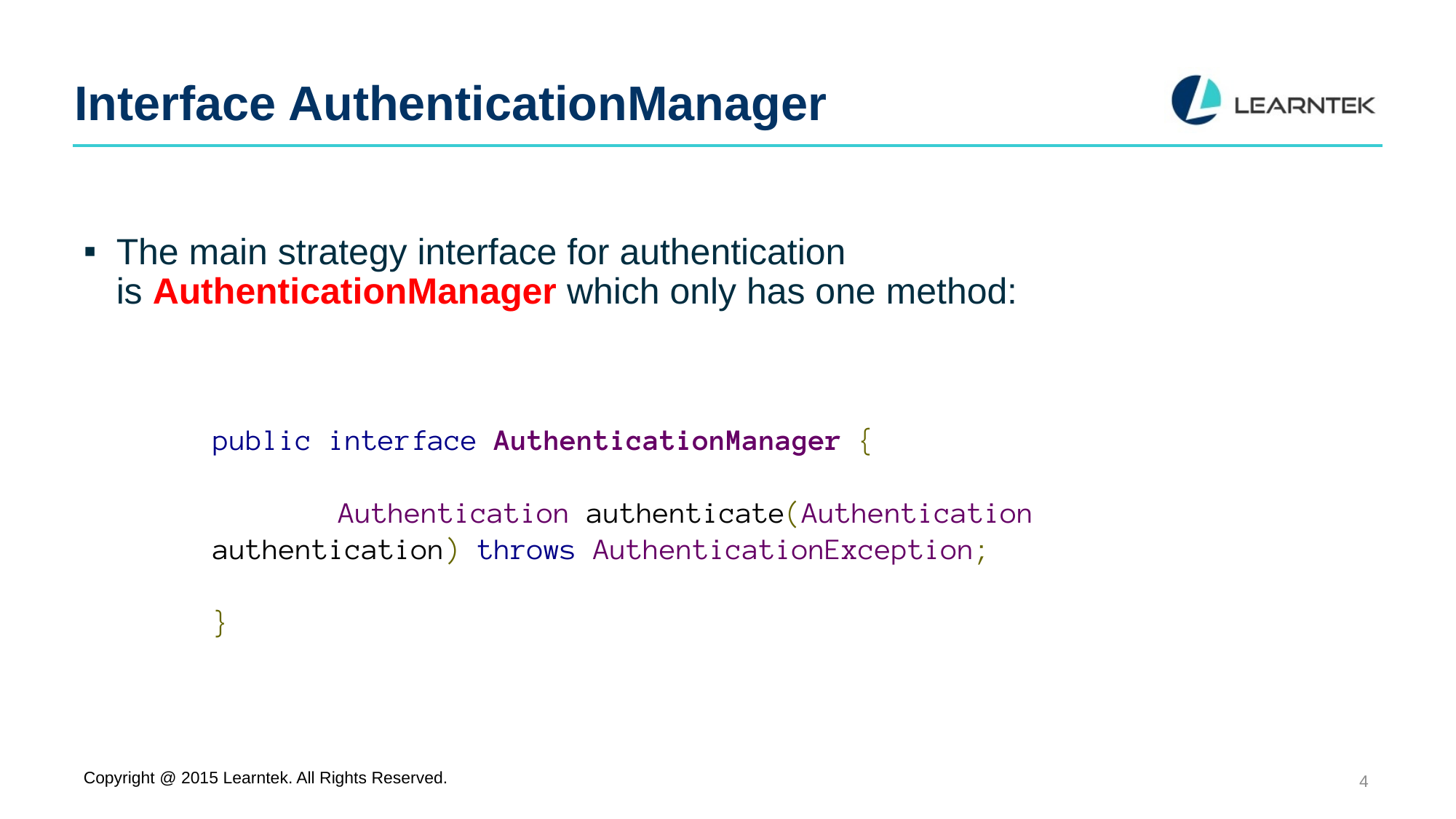

# Interface AuthenticationManager
The main strategy interface for authentication is AuthenticationManager which only has one method:
public interface AuthenticationManager {

	 Authentication authenticate(Authentication authentication) throws AuthenticationException;

}
Copyright @ 2015 Learntek. All Rights Reserved.
4